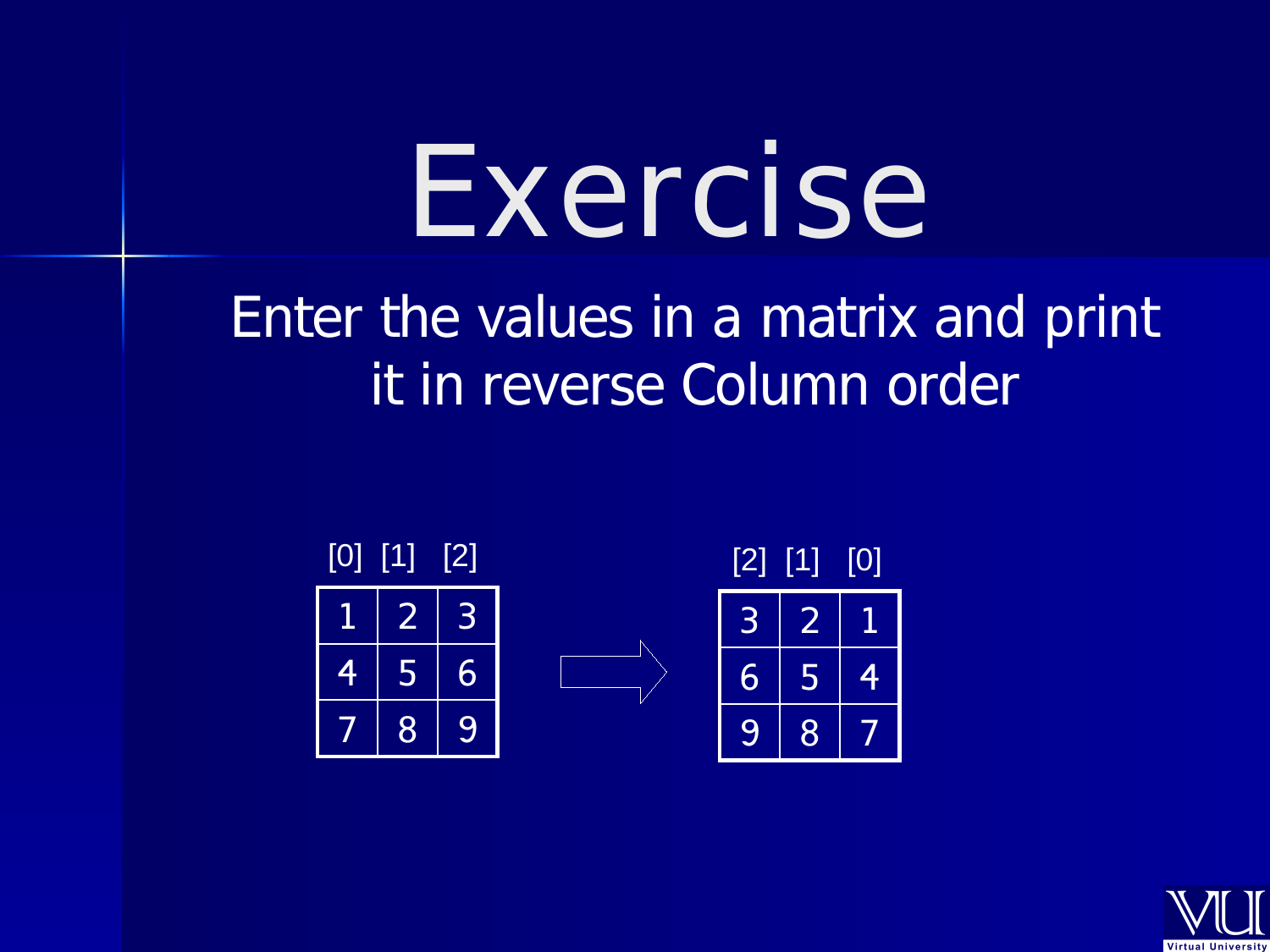

# Exercise
	Enter the values in a matrix and print it in reverse Column order
[0]  [1]   [2]
1
2
3
4
5
6
7
8
9
[2]  [1]   [0]
3
2
1
6
5
4
9
8
7